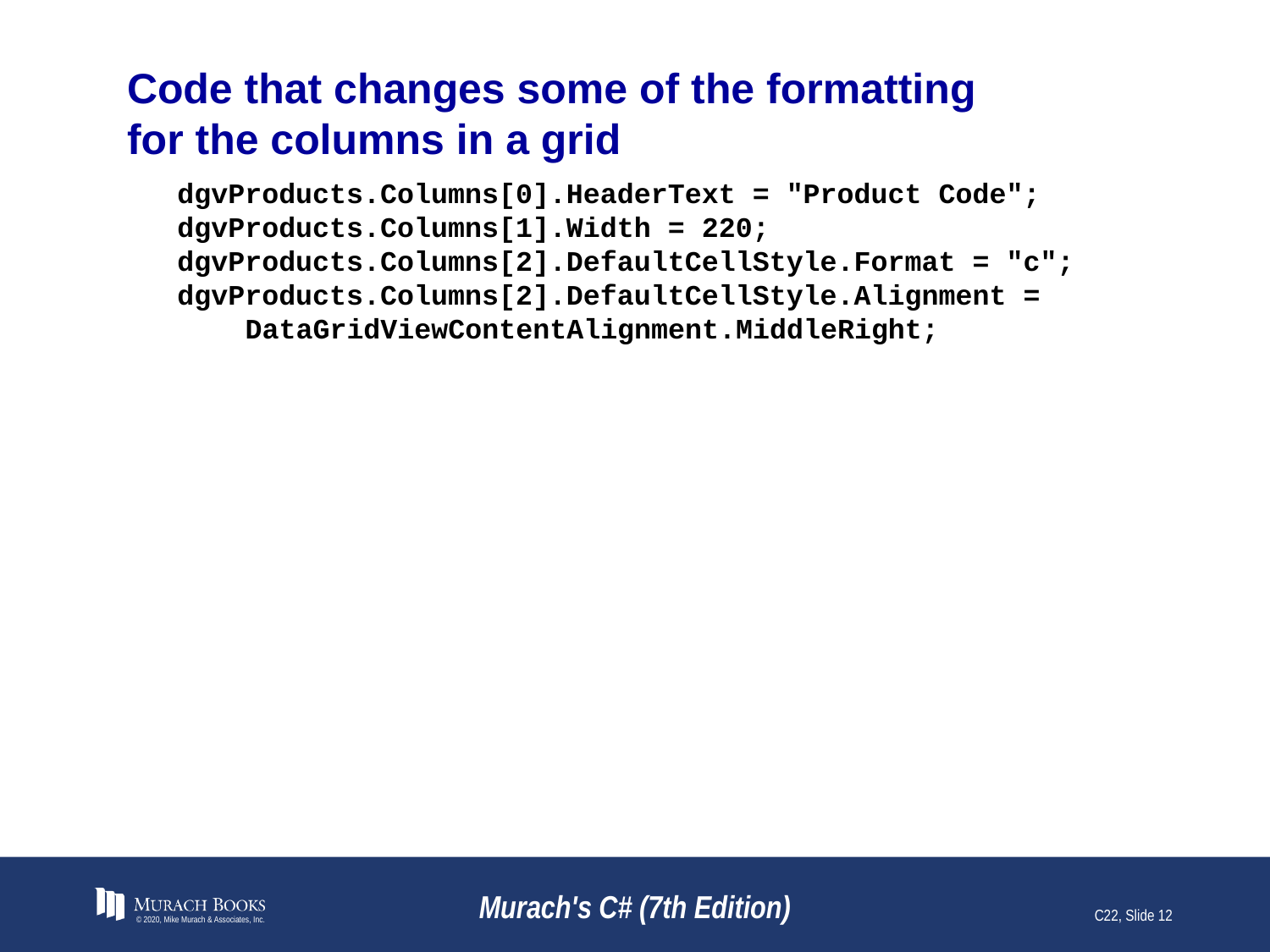

# Code that changes some of the formatting for the columns in a grid
dgvProducts.Columns[0].HeaderText = "Product Code";
dgvProducts.Columns[1].Width = 220;
dgvProducts.Columns[2].DefaultCellStyle.Format = "c";
dgvProducts.Columns[2].DefaultCellStyle.Alignment =
    DataGridViewContentAlignment.MiddleRight;

© 2020, Mike Murach & Associates, Inc.
Murach's C# (7th Edition)

C22, Slide 12